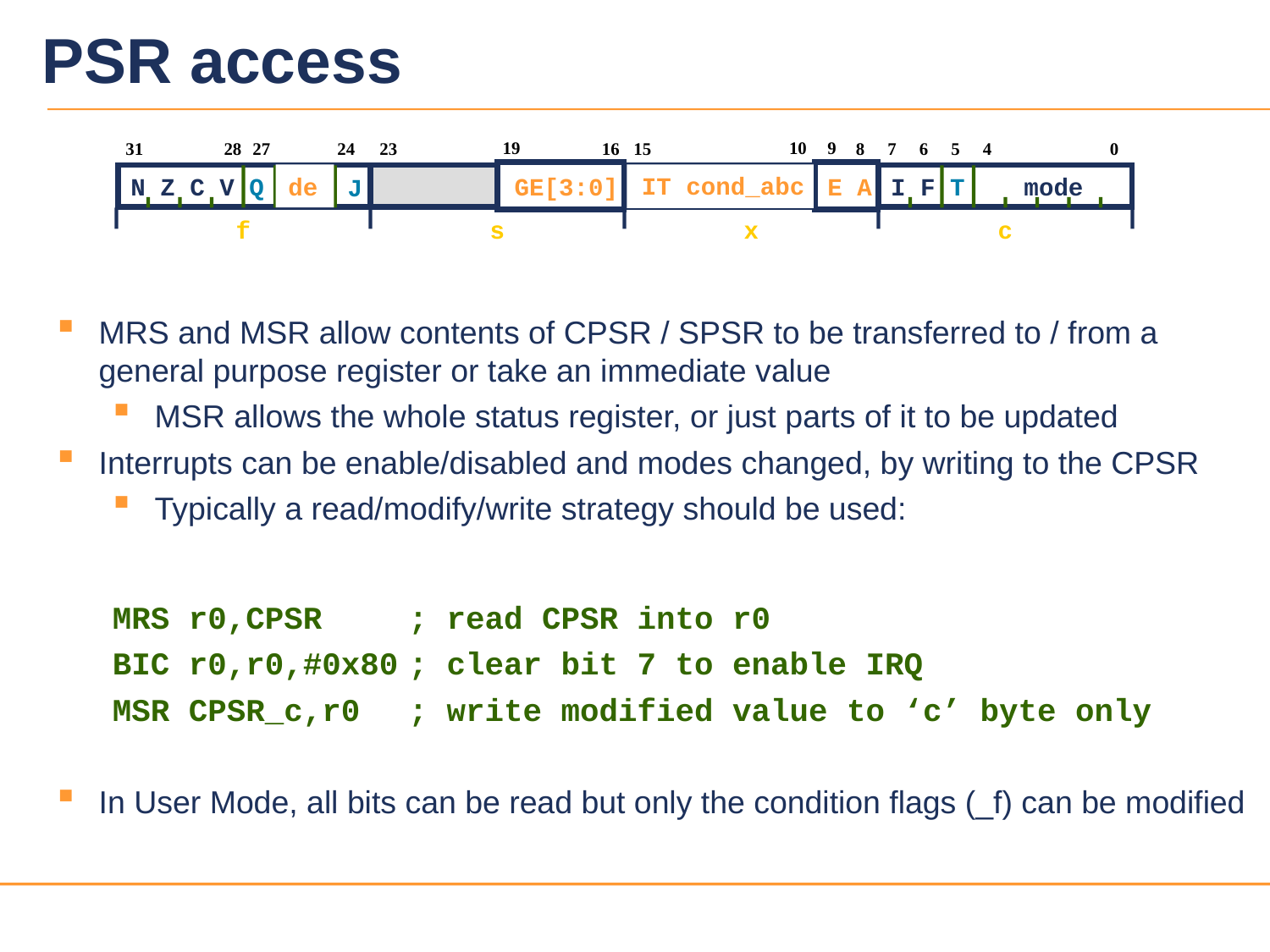

# PSR access

MRS and MSR allow contents of CPSR / SPSR to be transferred to / from a general purpose register or take an immediate value
MSR allows the whole status register, or just parts of it to be updated
Interrupts can be enable/disabled and modes changed, by writing to the CPSR
Typically a read/modify/write strategy should be used:

MRS r0,CPSR	; read CPSR into r0
BIC r0,r0,#0x80	; clear bit 7 to enable IRQ
MSR CPSR_c,r0	; write modified value to ‘c’ byte only

In User Mode, all bits can be read but only the condition flags (_f) can be modified
 19
10
9
8
31
28
27
24
23
16
15
7
6
5
4
0
GE[3:0]
     E A
N Z C V Q

I F T    mode
 IT cond_abc
de

J

f

s

x

c